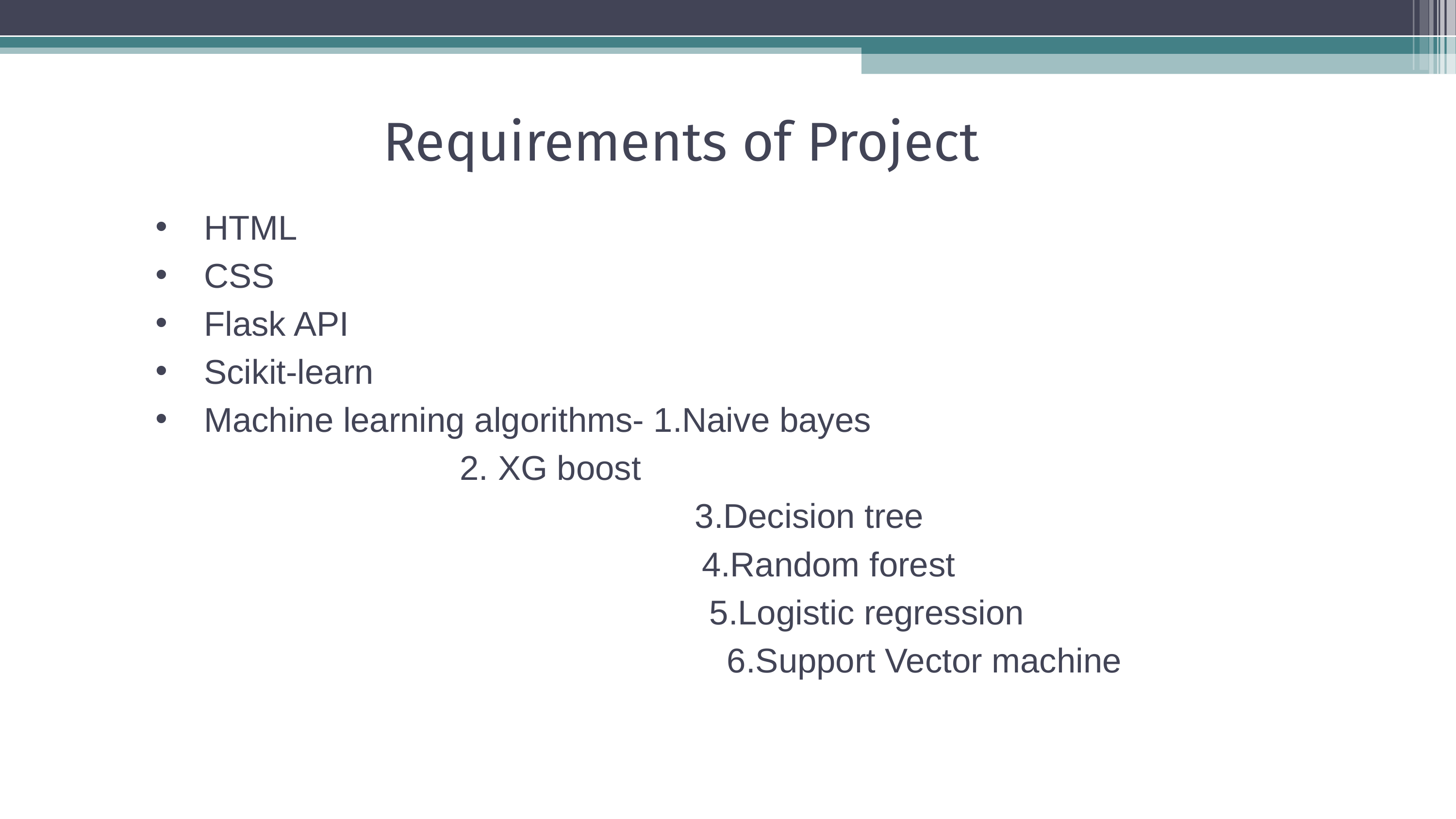

Requirements of Project

  HTML
  CSS
  Flask API
  Scikit-learn
  Machine learning algorithms- 1.Naive bayes
        2. XG boost
                 3.Decision tree
                     4.Random forest
                             5.Logistic regression
                                         6.Support Vector machine